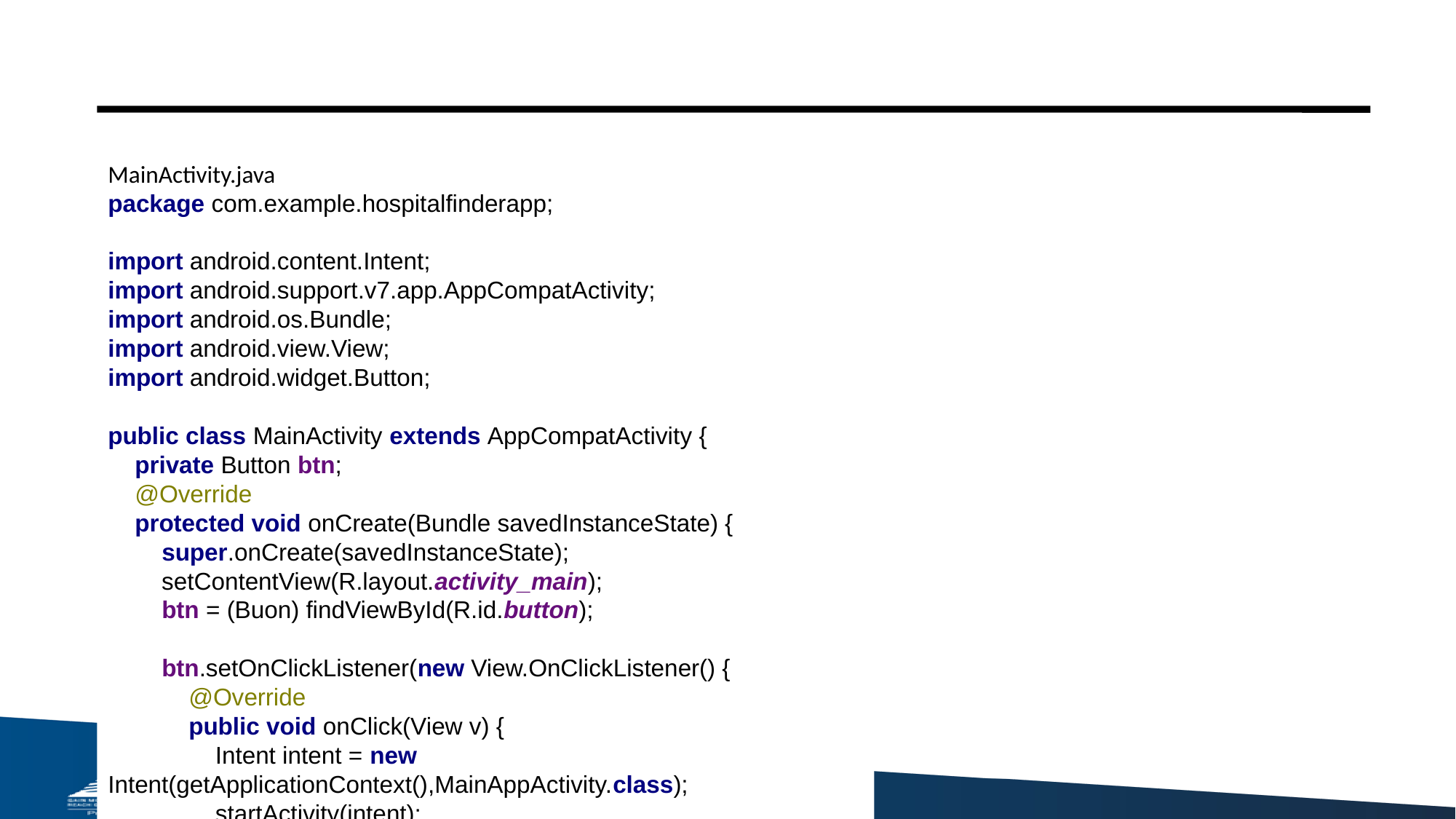

#
MainActivity.java
package com.example.hospitalfinderapp;
import android.content.Intent;
import android.support.v7.app.AppCompatActivity;
import android.os.Bundle;
import android.view.View;
import android.widget.Button;
public class MainActivity extends AppCompatActivity {
    private Button btn;
    @Override
    protected void onCreate(Bundle savedInstanceState) {
        super.onCreate(savedInstanceState);
        setContentView(R.layout.activity_main);
        btn = (Buon) findViewById(R.id.button);
        btn.setOnClickListener(new View.OnClickListener() {
            @Override
            public void onClick(View v) {
                Intent intent = new Intent(getApplicationContext(),MainAppActivity.class);
                startActivity(intent);
            }
        });
    }
}